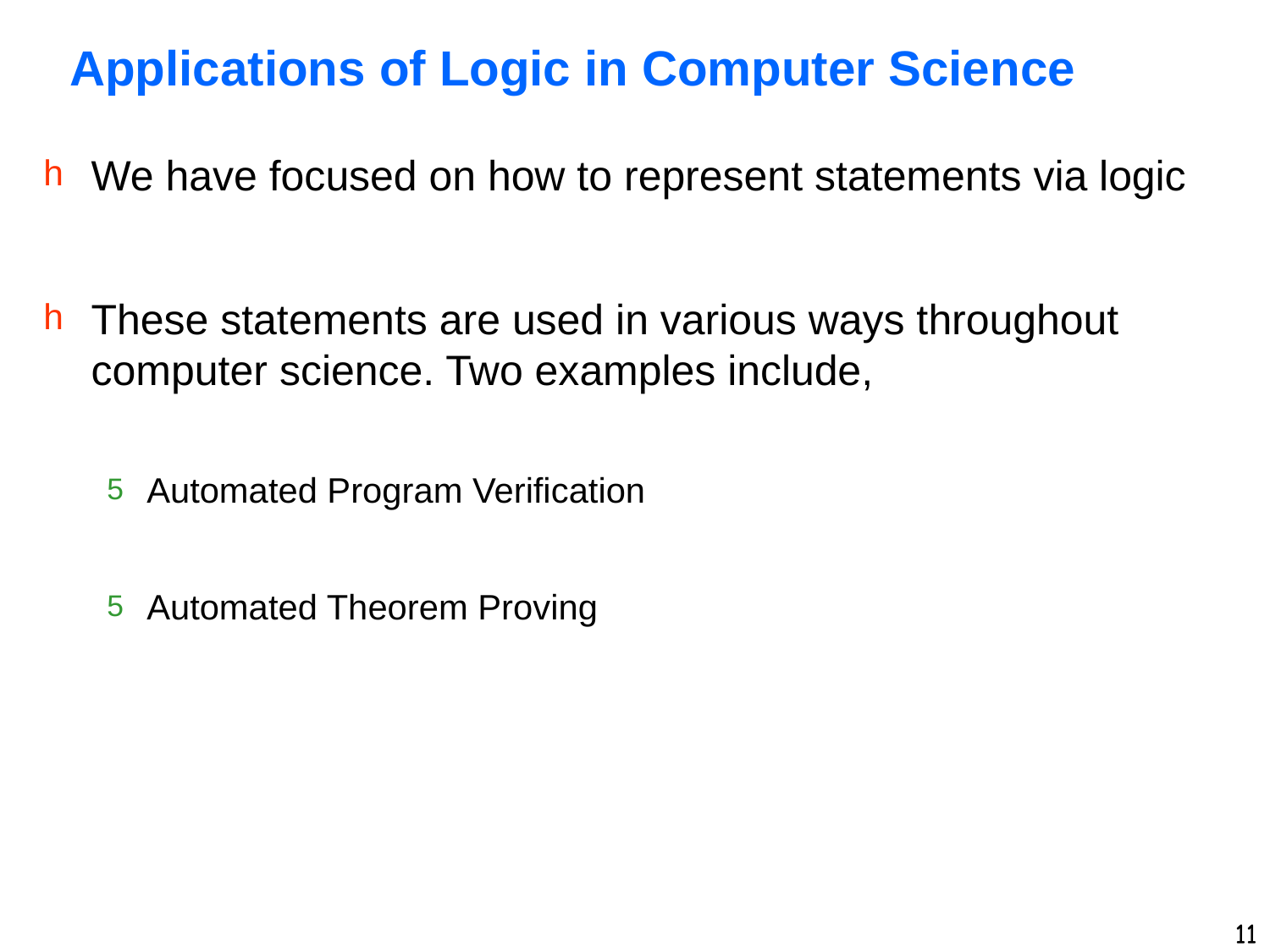

# Applications of Logic in Computer Science
We have focused on how to represent statements via logic

These statements are used in various ways throughout computer science. Two examples include,

Automated Program Verification

Automated Theorem Proving
11